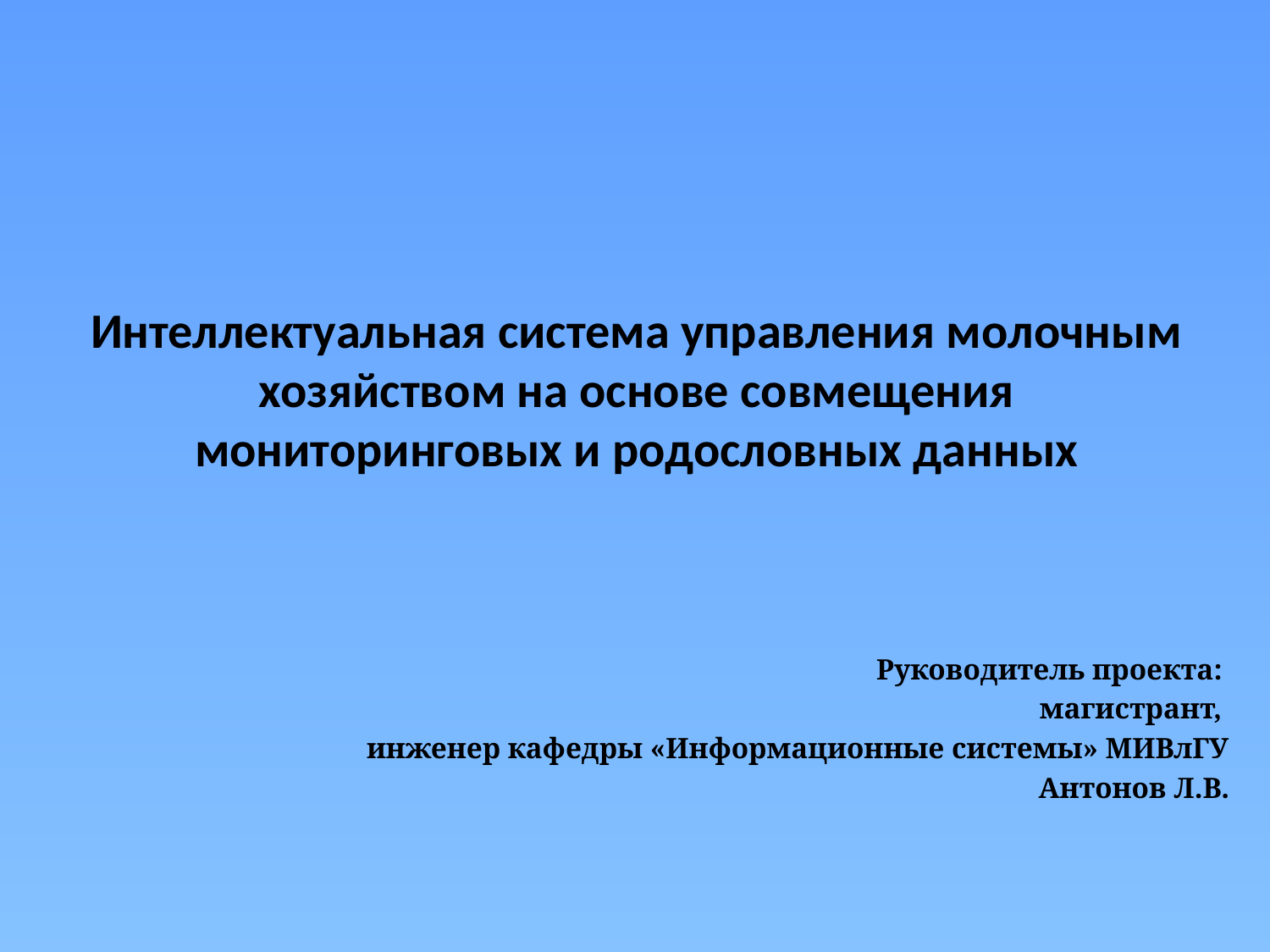

# Интеллектуальная система управления молочным хозяйством на основе совмещения мониторинговых и родословных данных

Руководитель проекта:
магистрант,
инженер кафедры «Информационные системы» МИВлГУ
Антонов Л.В.